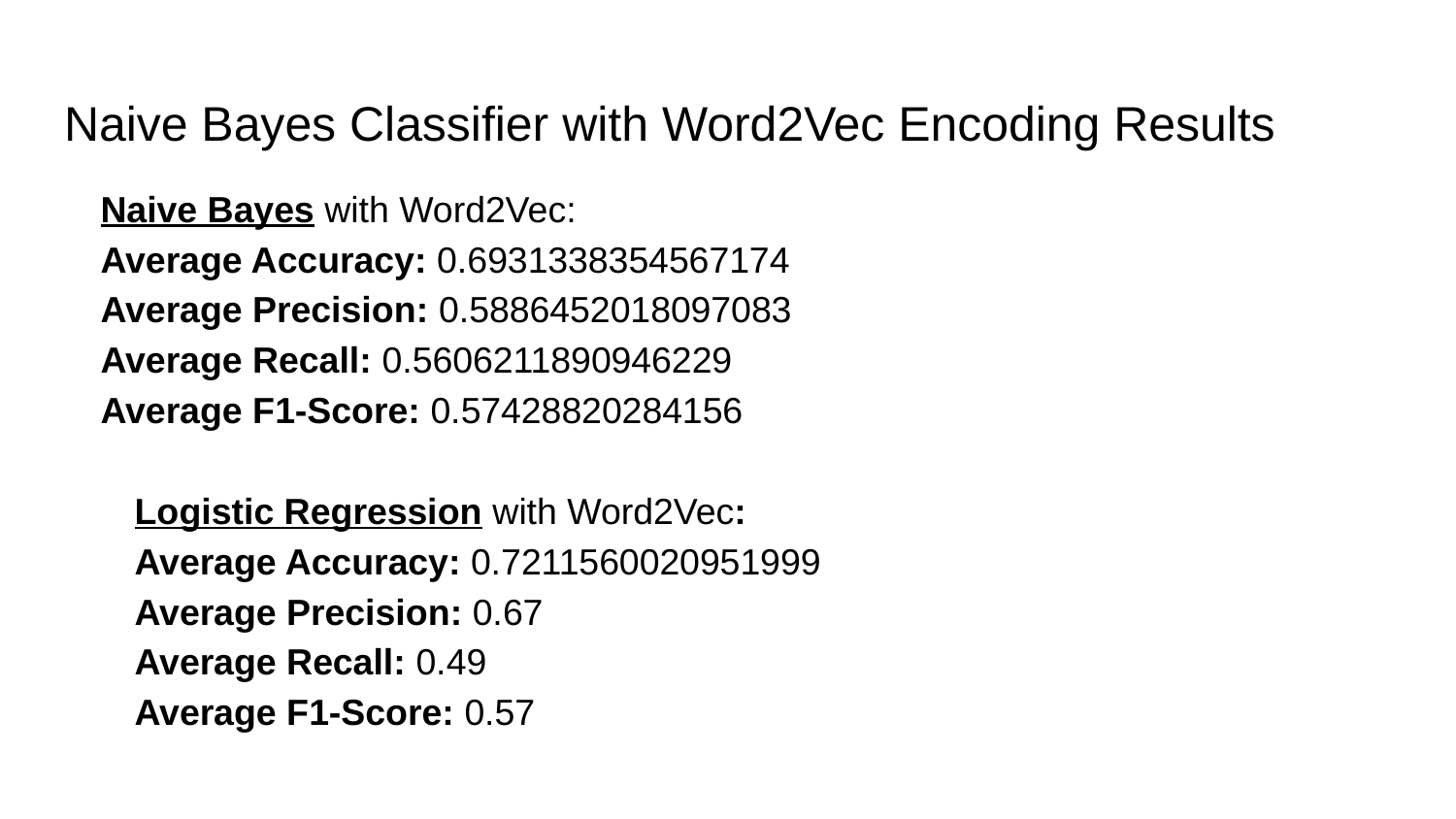

# Naive Bayes Classifier with Word2Vec Encoding Results
Naive Bayes with Word2Vec:
Average Accuracy: 0.6931338354567174
Average Precision: 0.5886452018097083
Average Recall: 0.5606211890946229
Average F1-Score: 0.57428820284156

Logistic Regression with Word2Vec:
Average Accuracy: 0.7211560020951999
Average Precision: 0.67
Average Recall: 0.49
Average F1-Score: 0.57